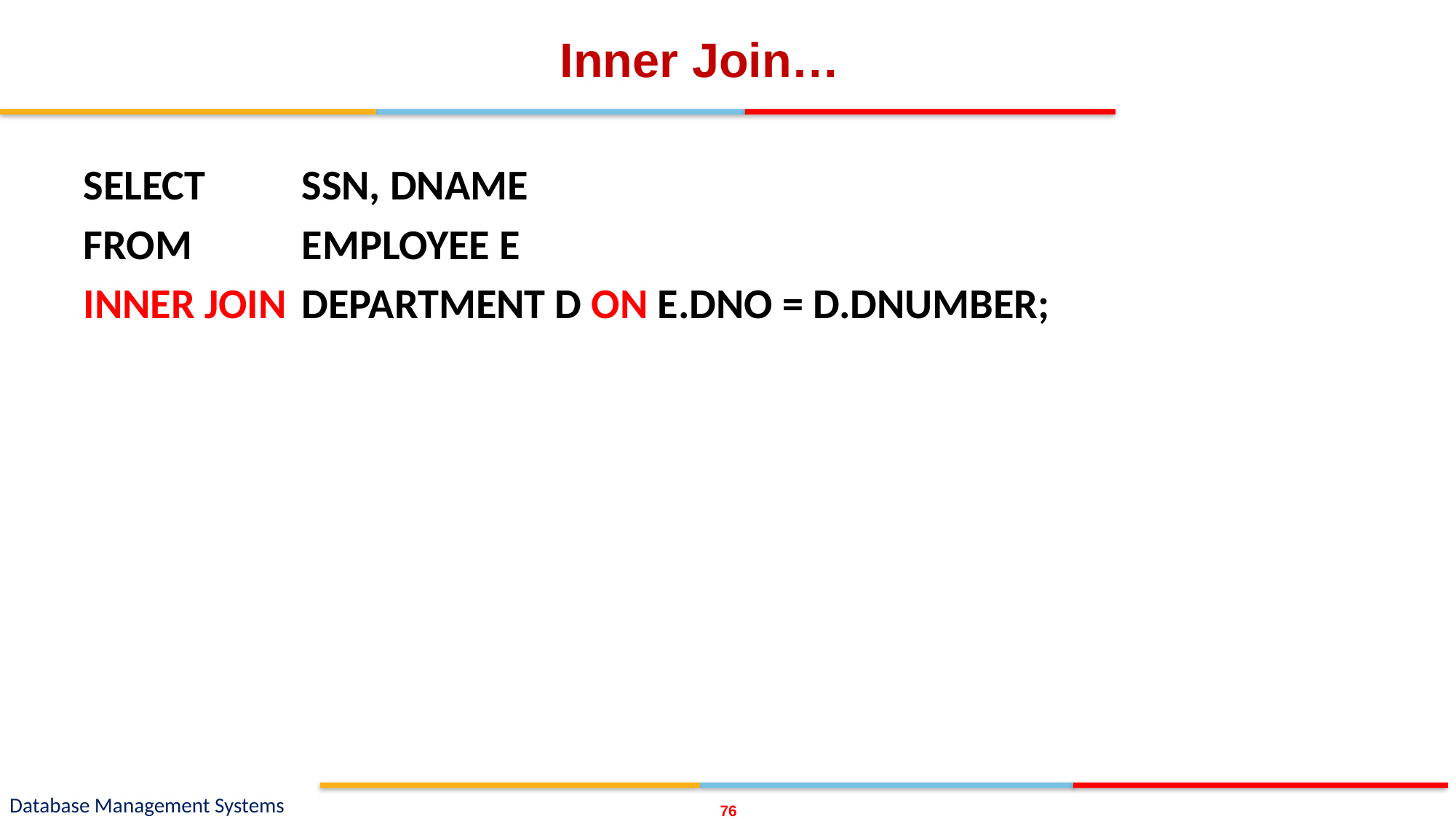

# Inner Join…
SELECT 	SSN, DNAME
FROM 	EMPLOYEE E
INNER JOIN 	DEPARTMENT D ON E.DNO = D.DNUMBER;